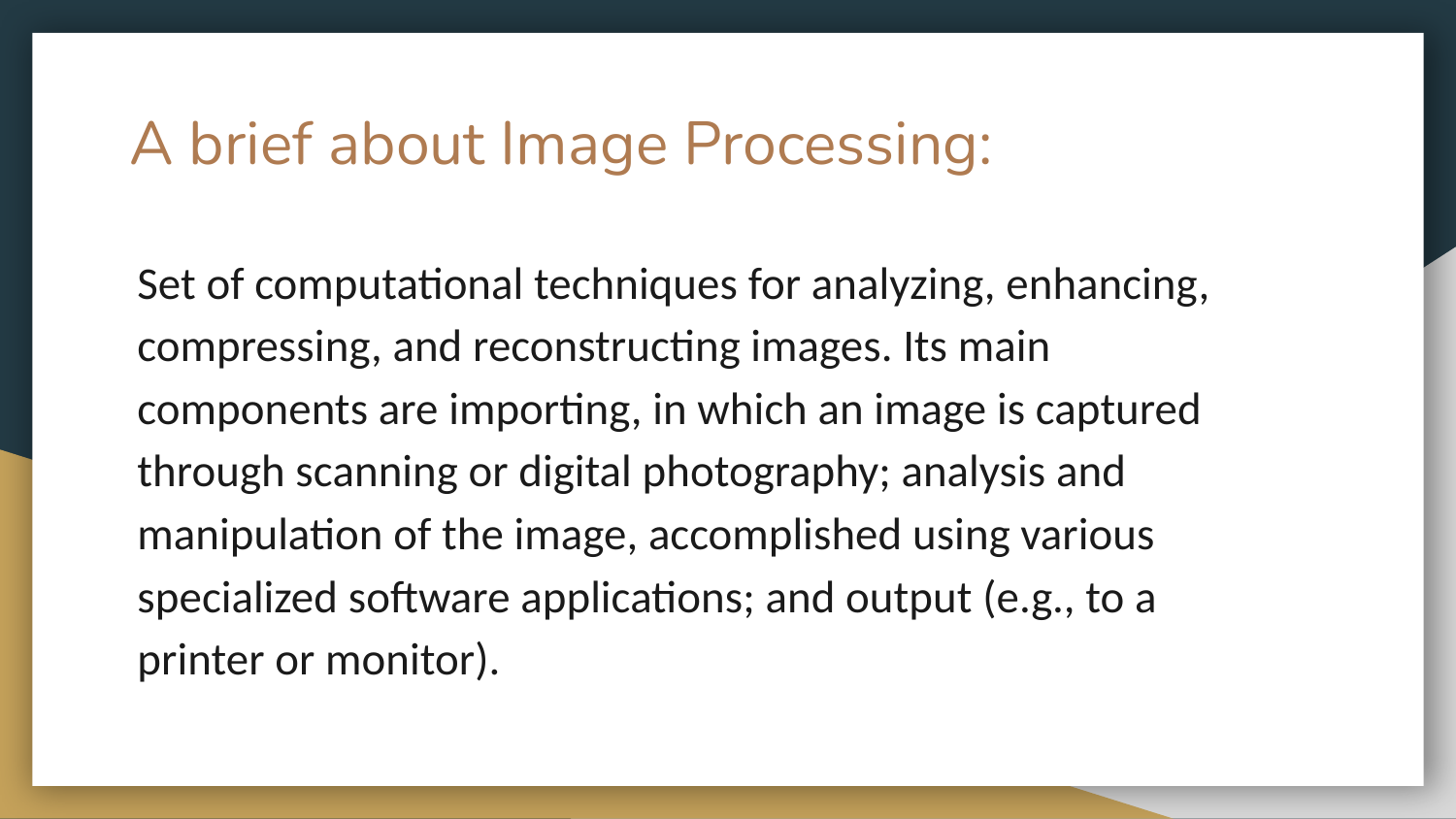

# A brief about Image Processing:
Set of computational techniques for analyzing, enhancing, compressing, and reconstructing images. Its main components are importing, in which an image is captured through scanning or digital photography; analysis and manipulation of the image, accomplished using various specialized software applications; and output (e.g., to a printer or monitor).